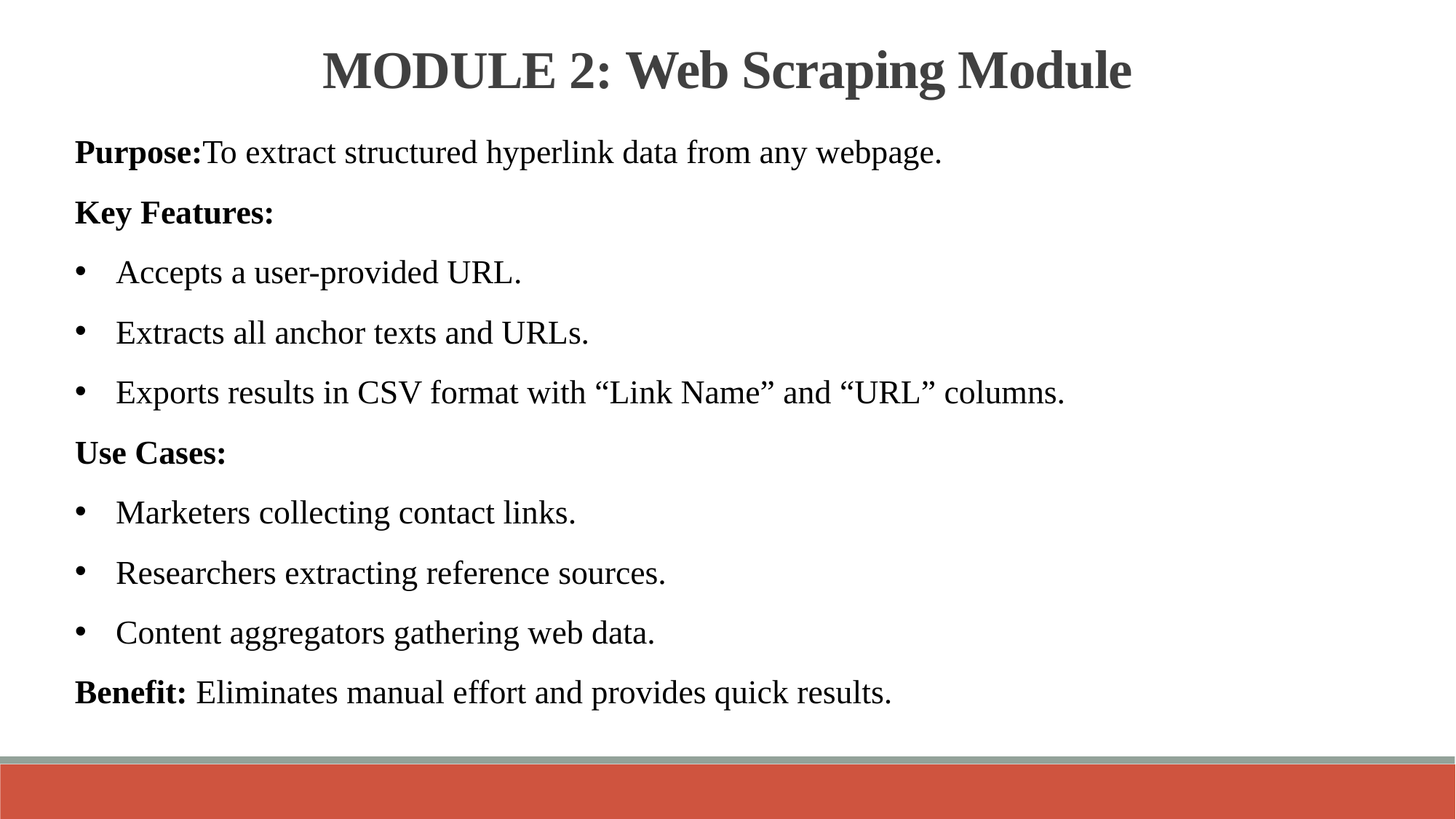

MODULE 2: Web Scraping Module
Purpose:To extract structured hyperlink data from any webpage.
Key Features:
Accepts a user-provided URL.
Extracts all anchor texts and URLs.
Exports results in CSV format with “Link Name” and “URL” columns.
Use Cases:
Marketers collecting contact links.
Researchers extracting reference sources.
Content aggregators gathering web data.
Benefit: Eliminates manual effort and provides quick results.